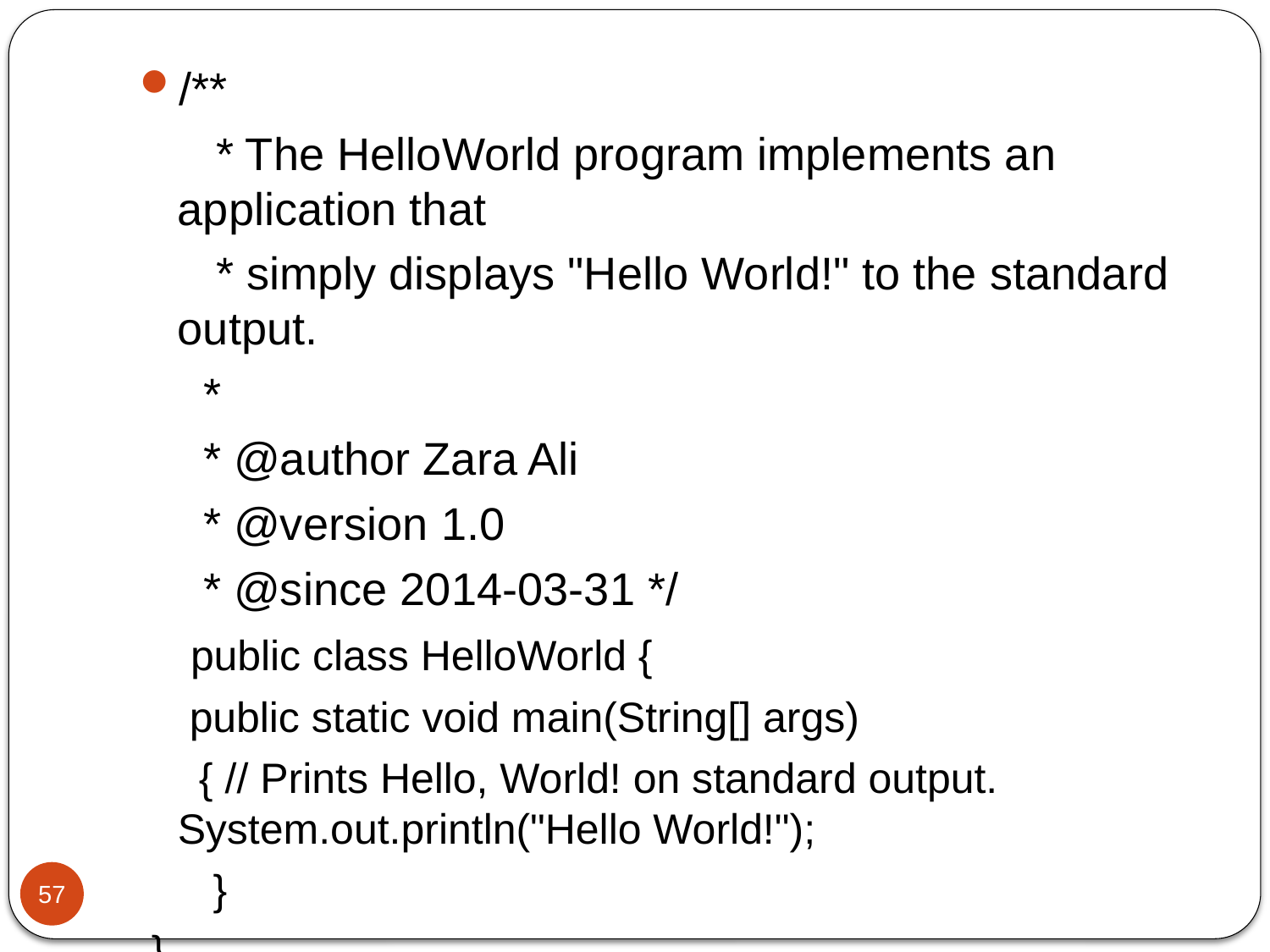

/**
      * The HelloWorld program implements an application that
      * simply displays "Hello World!" to the standard output.
     *
     * @author Zara Ali
     * @version 1.0
     * @since 2014-03-31 */
    public class HelloWorld {
	 public static void main(String[] args)
     { // Prints Hello, World! on standard output. 	System.out.println("Hello World!");
	   }
 }
57